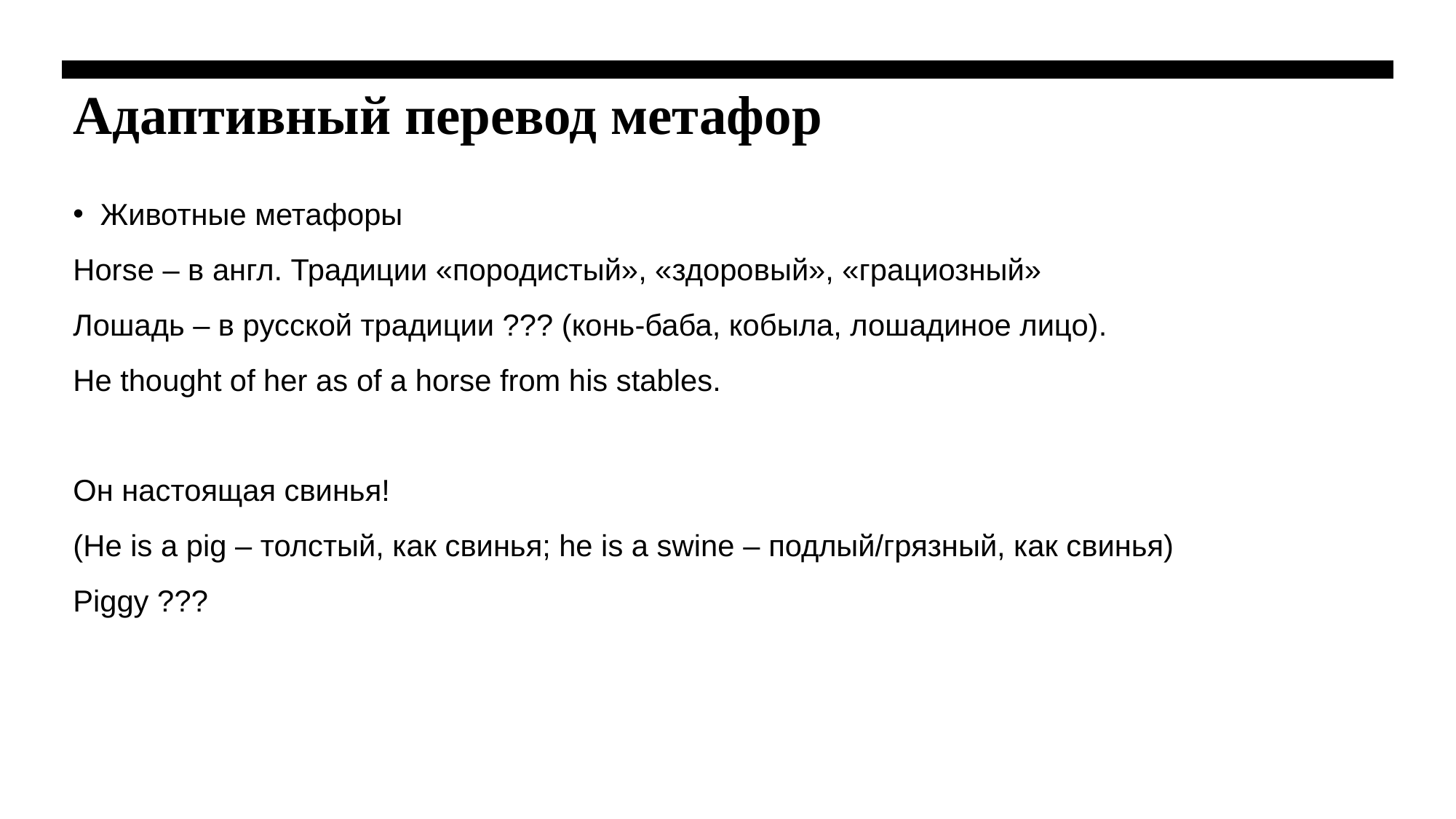

# Адаптивный перевод метафор
Животные метафоры
Horse – в англ. Традиции «породистый», «здоровый», «грациозный»
Лошадь – в русской традиции ??? (конь-баба, кобыла, лошадиное лицо).
He thought of her as of a horse from his stables.

Он настоящая свинья!
(He is a pig – толстый, как свинья; he is a swine – подлый/грязный, как свинья)
Piggy ???